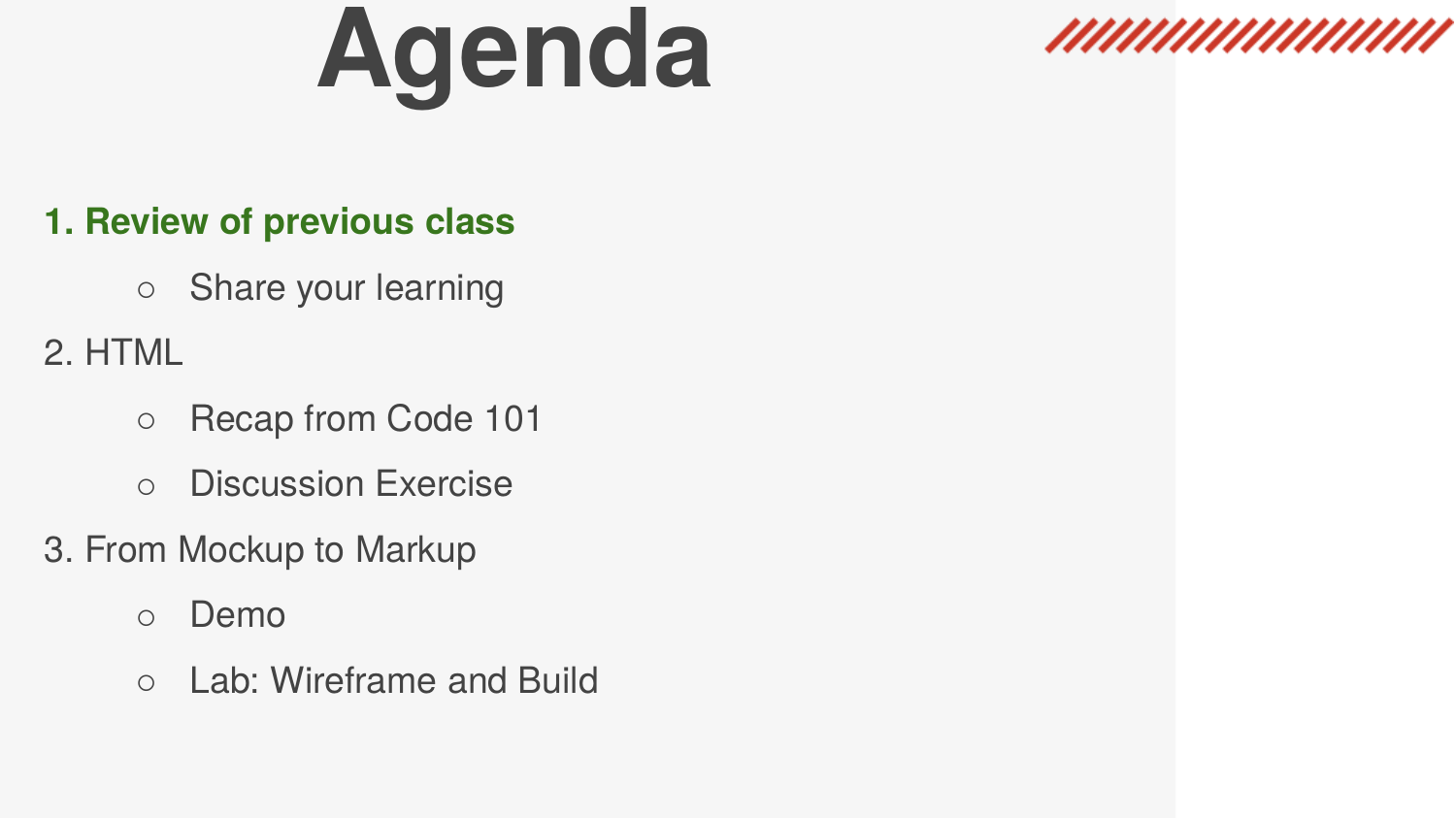

Agenda
Review of previous class
Share your learning
HTML
Recap from Code 101
Discussion Exercise
From Mockup to Markup
Demo
Lab: Wireframe and Build